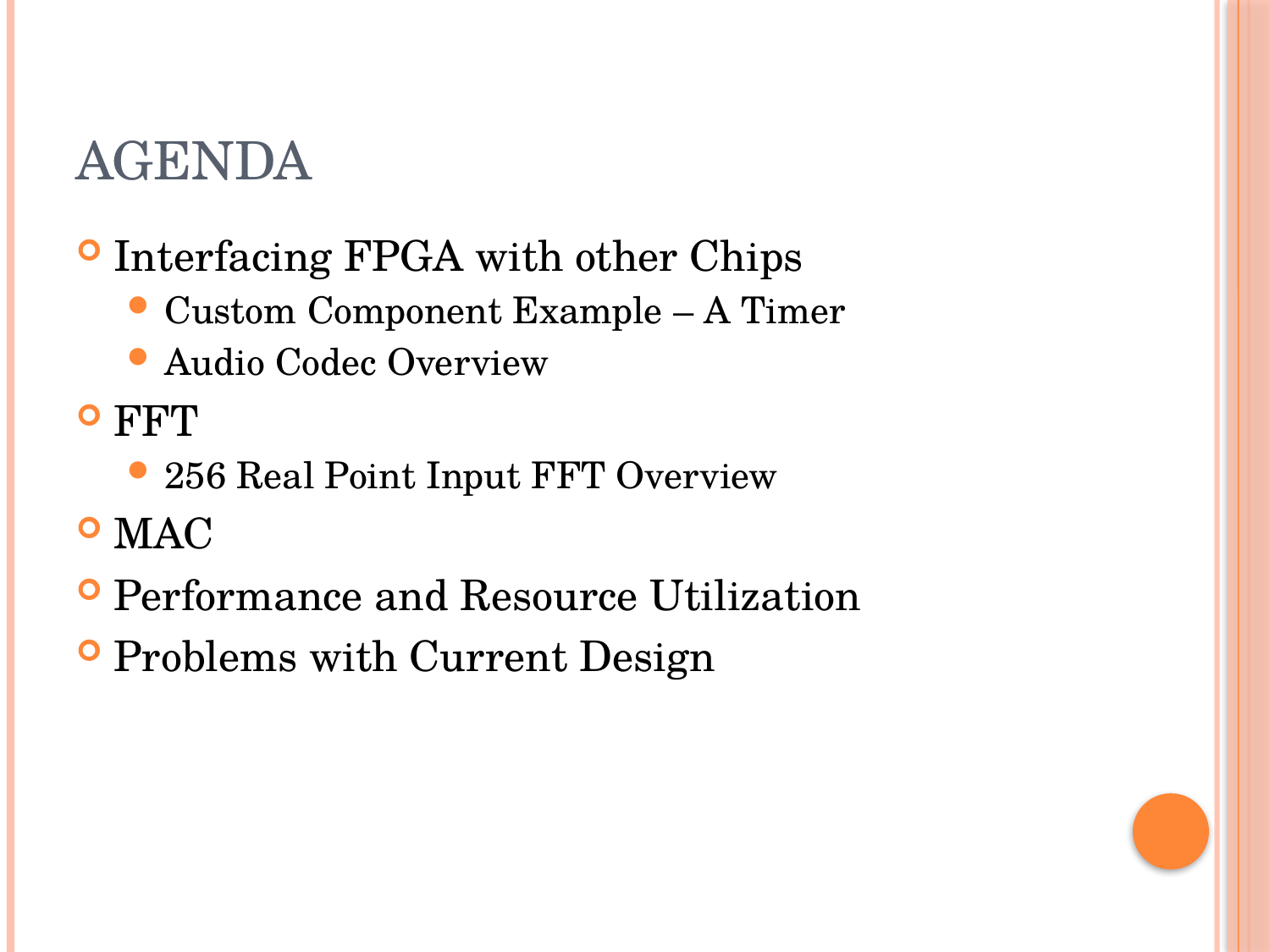

# Agenda
Interfacing FPGA with other Chips
Custom Component Example – A Timer
Audio Codec Overview
FFT
256 Real Point Input FFT Overview
MAC
Performance and Resource Utilization
Problems with Current Design